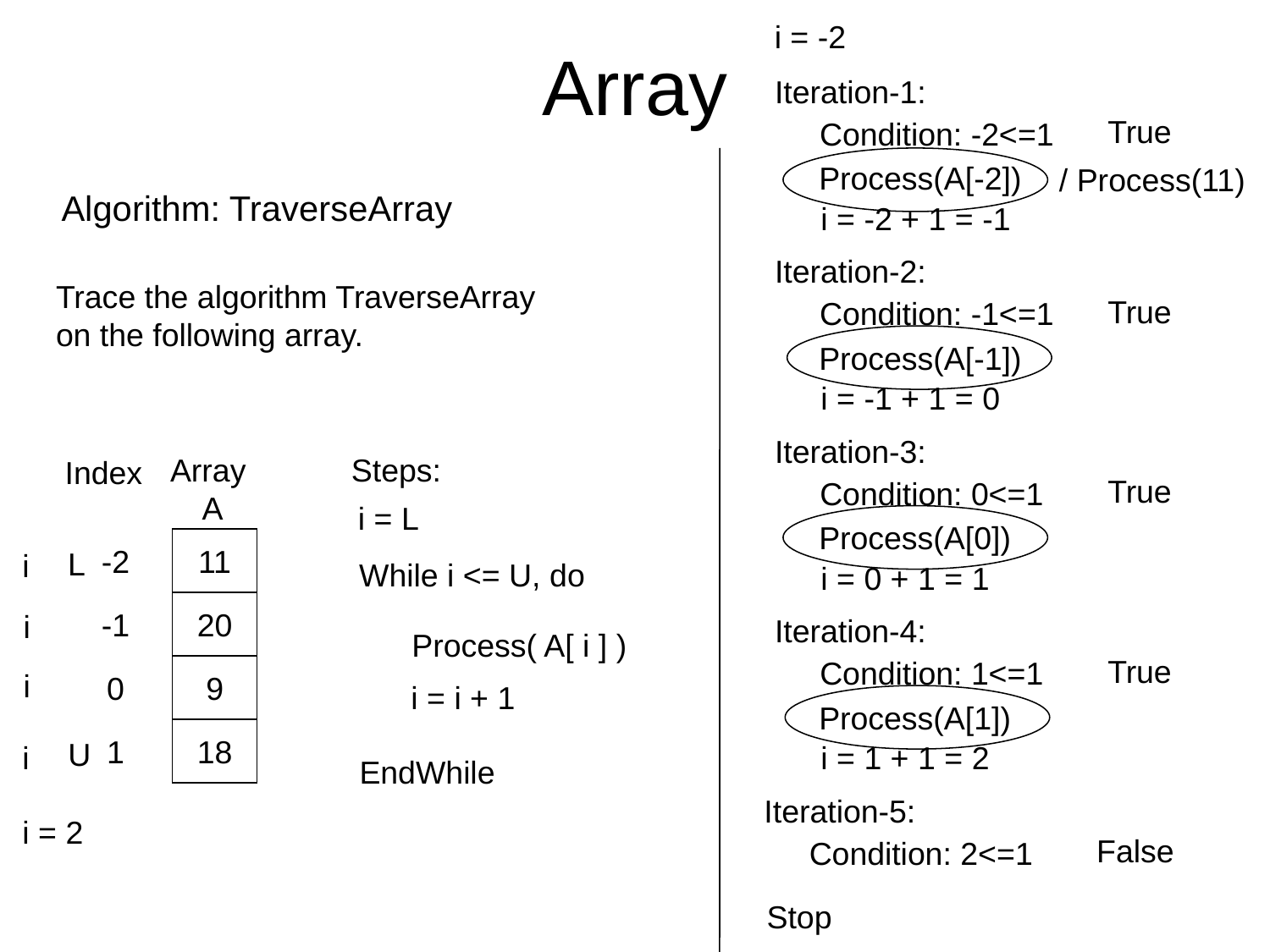

i = -2
# Array
Iteration-1:
True
Condition: -2<=1

Process(A[-2])
/ Process(11)
Algorithm: TraverseArray
i = -2 + 1 = -1
Iteration-2:
Trace the algorithm TraverseArray
on the following array.
True
Condition: -1<=1

Process(A[-1])
i = -1 + 1 = 0
Iteration-3:
Array
A
Steps:
Index
True
Condition: 0<=1
i = L

Process(A[0])
-2
11
L
i
While i <= U, do
i = 0 + 1 = 1
-1
20
i
Iteration-4:
Process( A[ i ] )
True
Condition: 1<=1
0
9
i
i = i + 1

Process(A[1])
1
18
U
i
i = 1 + 1 = 2
EndWhile
Iteration-5:
i = 2
False
Condition: 2<=1
Stop